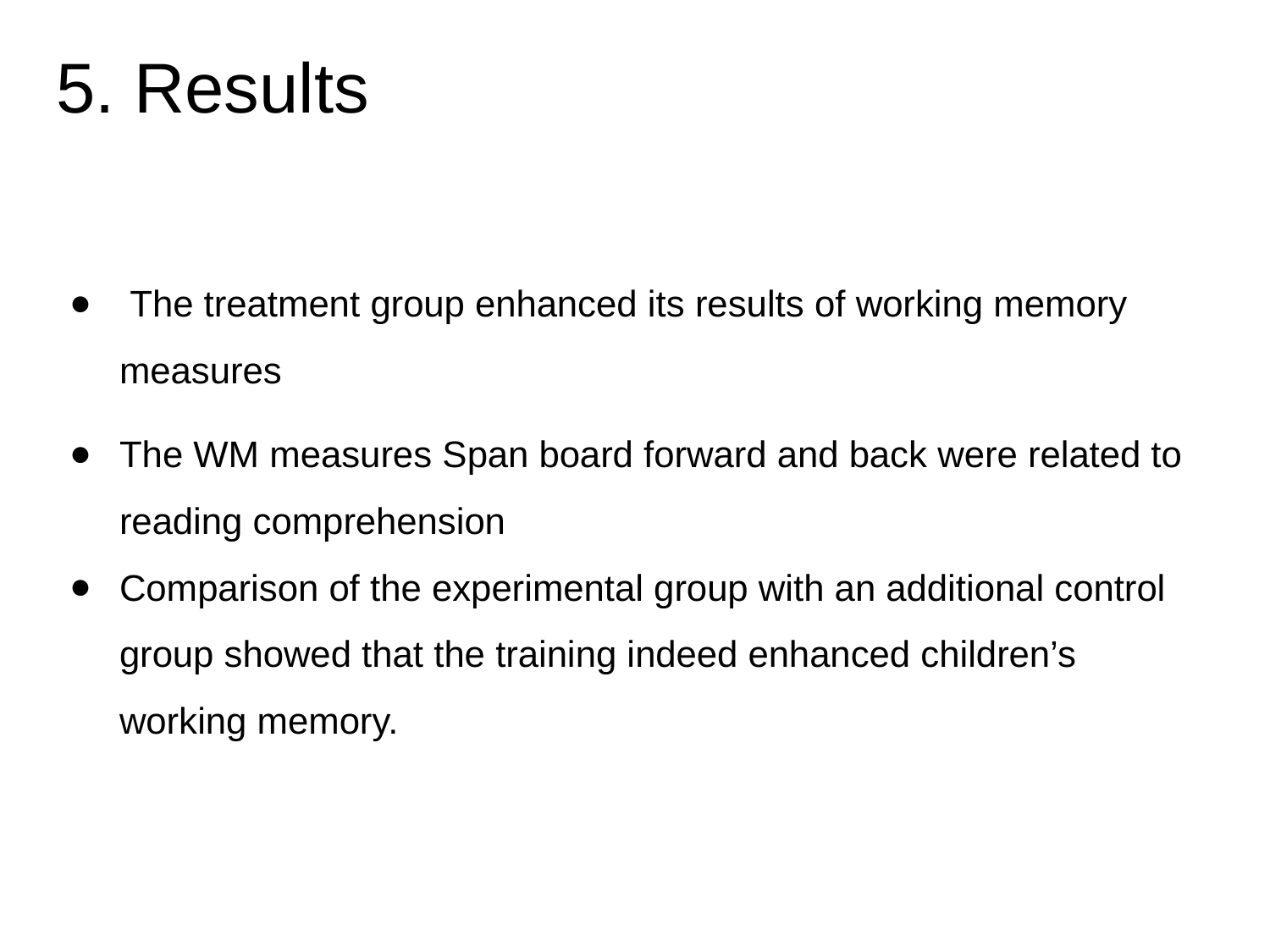

# 5. Results
 The treatment group enhanced its results of working memory measures
The WM measures Span board forward and back were related to reading comprehension
Comparison of the experimental group with an additional control group showed that the training indeed enhanced children’s working memory.